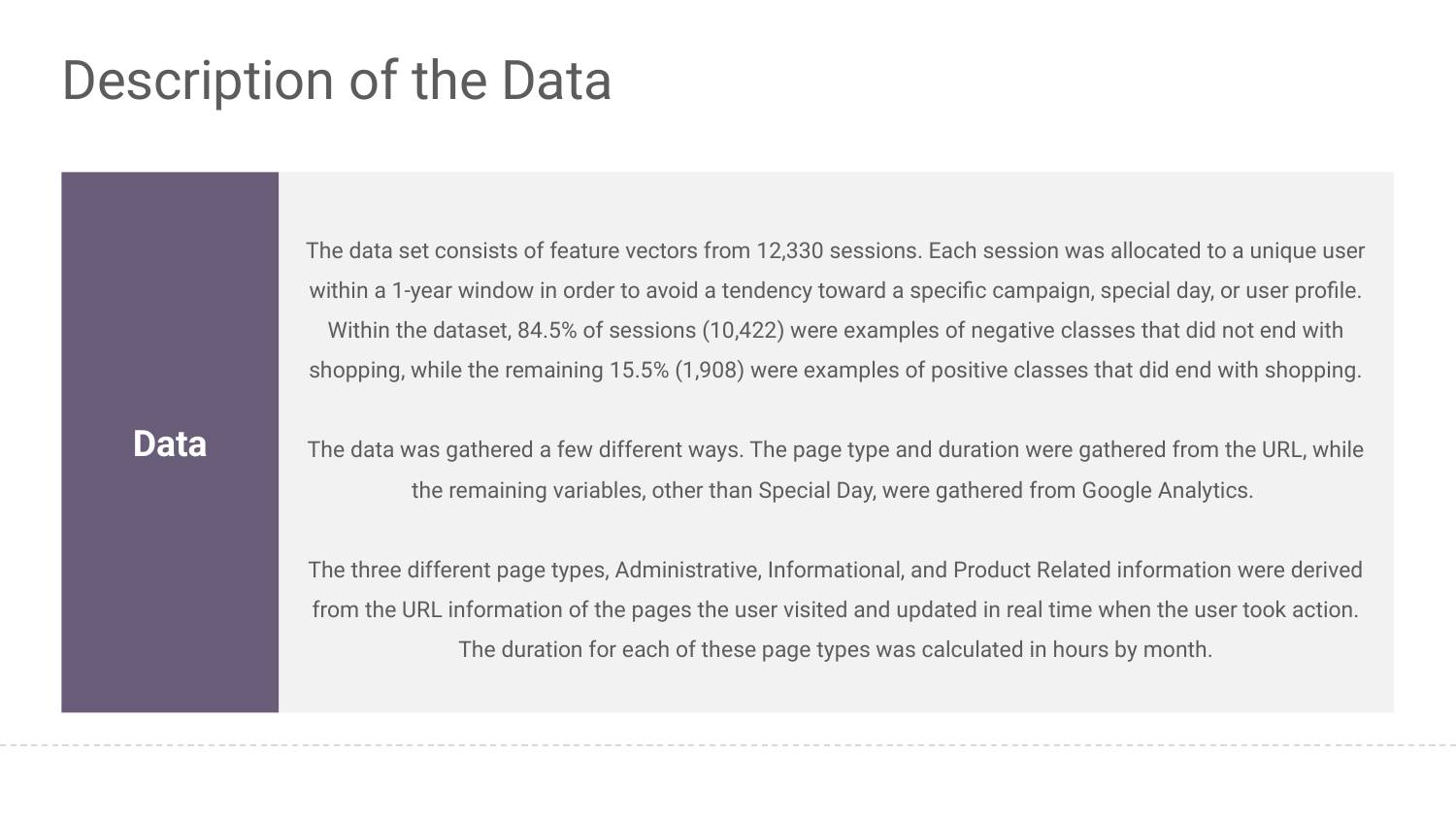

# Description of the Data
Data
The data set consists of feature vectors from 12,330 sessions. Each session was allocated to a unique user within a 1-year window in order to avoid a tendency toward a specific campaign, special day, or user profile. Within the dataset, 84.5% of sessions (10,422) were examples of negative classes that did not end with shopping, while the remaining 15.5% (1,908) were examples of positive classes that did end with shopping.

The data was gathered a few different ways. The page type and duration were gathered from the URL, while the remaining variables, other than Special Day, were gathered from Google Analytics.

The three different page types, Administrative, Informational, and Product Related information were derived from the URL information of the pages the user visited and updated in real time when the user took action. The duration for each of these page types was calculated in hours by month.